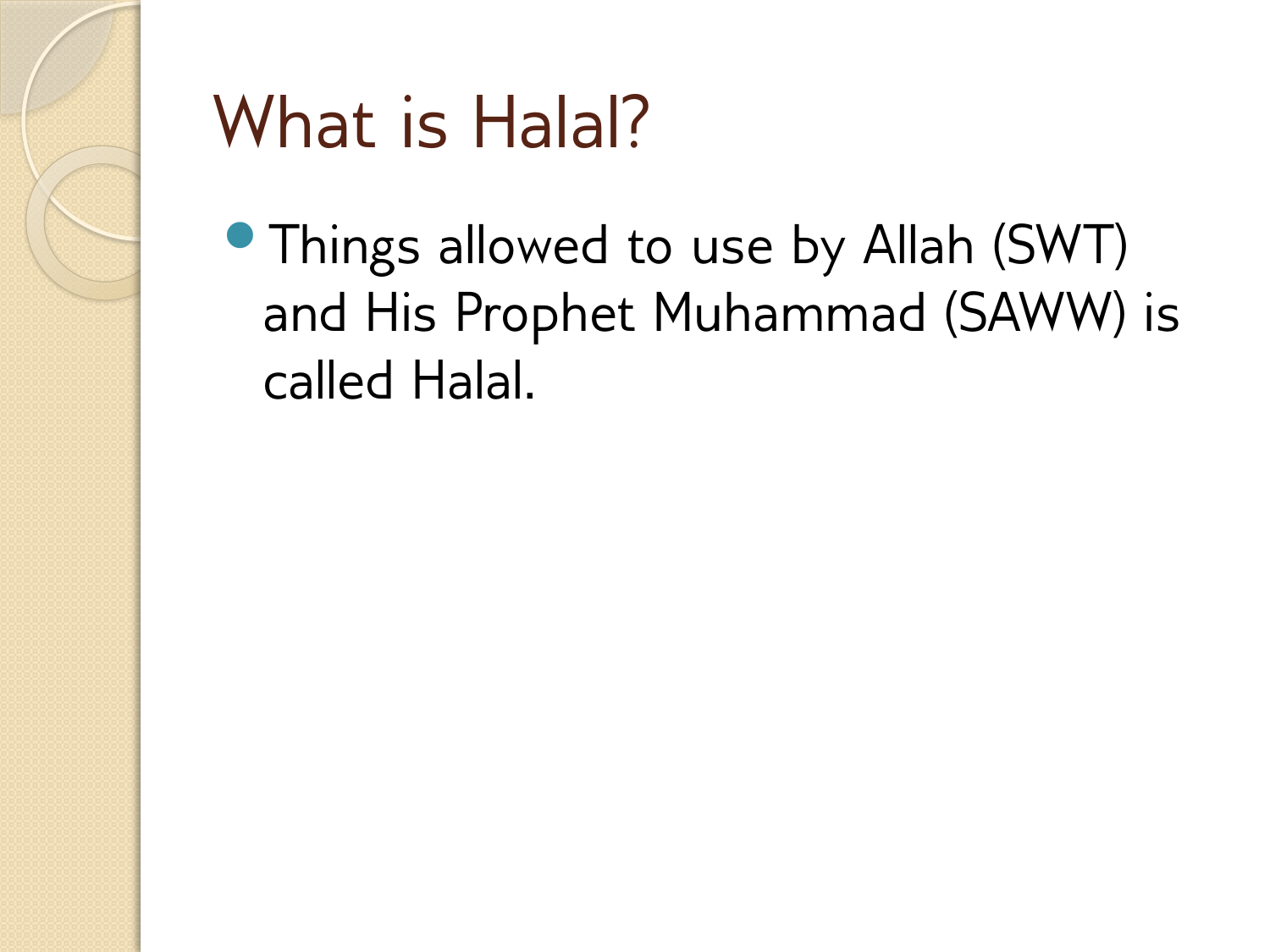

# What is Halal?
Things allowed to use by Allah (SWT) and His Prophet Muhammad (SAWW) is called Halal.